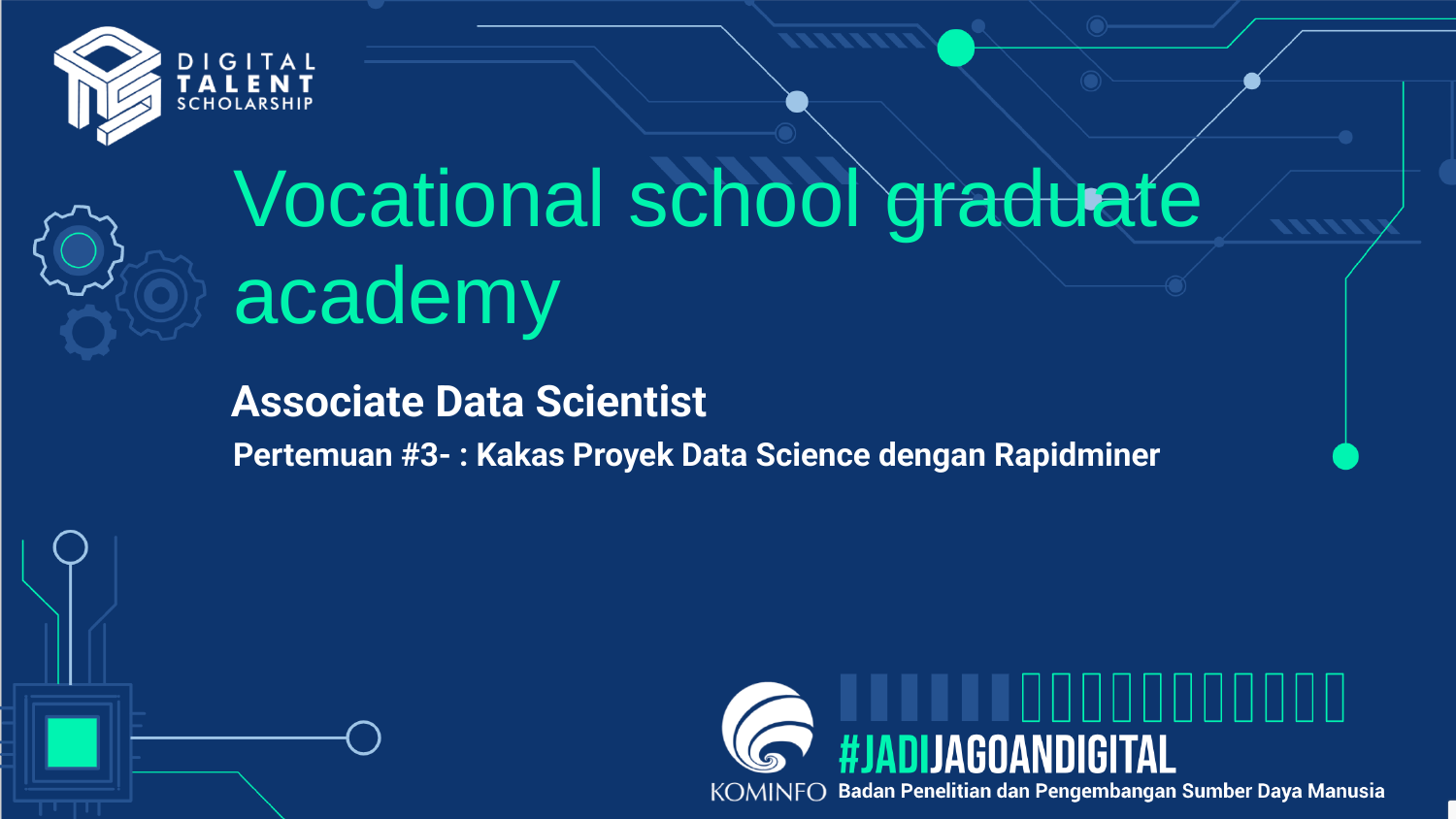

# Vocational school graduate academy
Associate Data Scientist
Pertemuan #3- : Kakas Proyek Data Science dengan Rapidminer